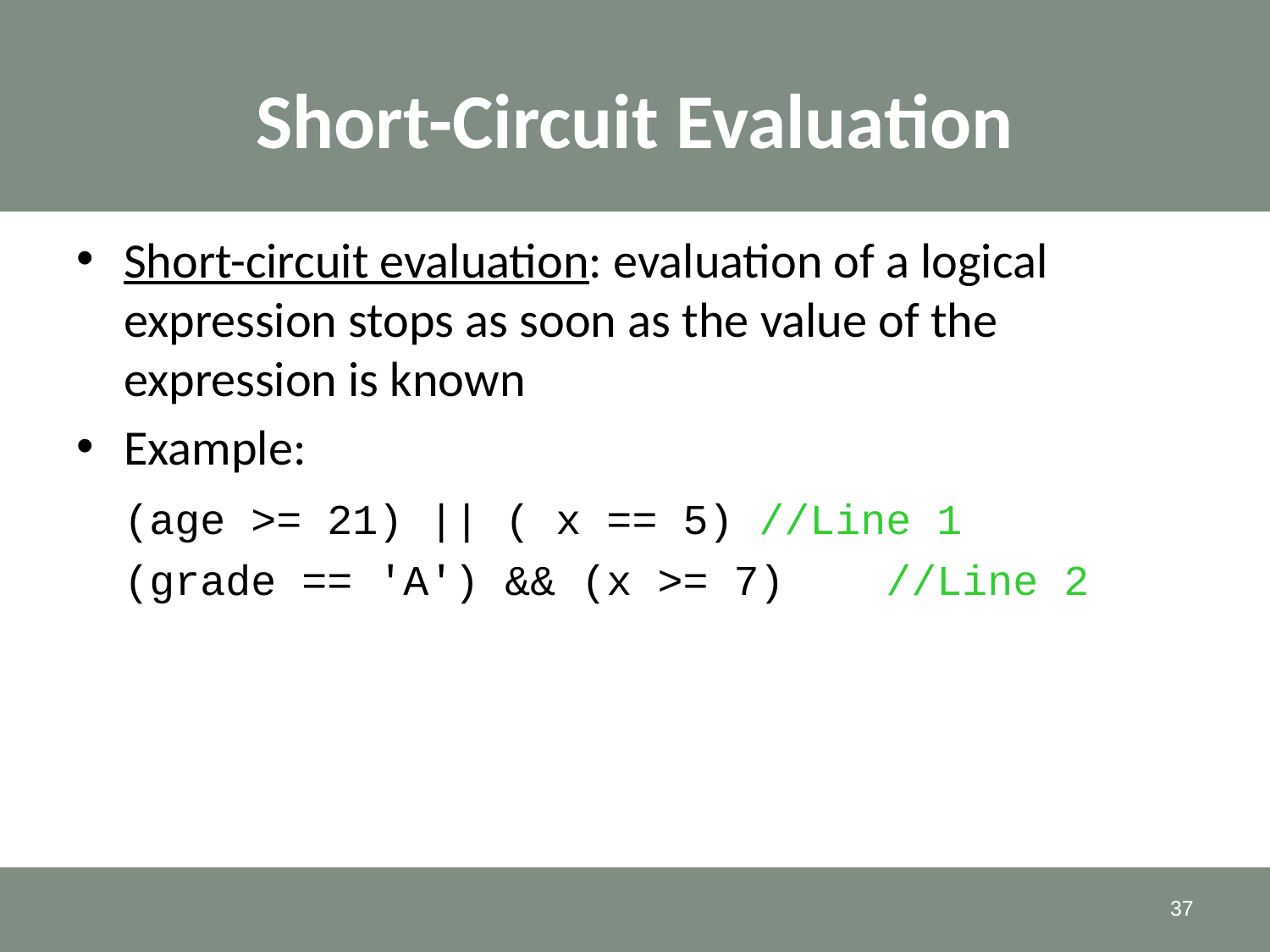

# Short-Circuit Evaluation
Short-circuit evaluation: evaluation of a logical expression stops as soon as the value of the expression is known
Example:
	(age >= 21) || ( x == 5)	//Line 1
	(grade == 'A') && (x >= 7)	//Line 2
37